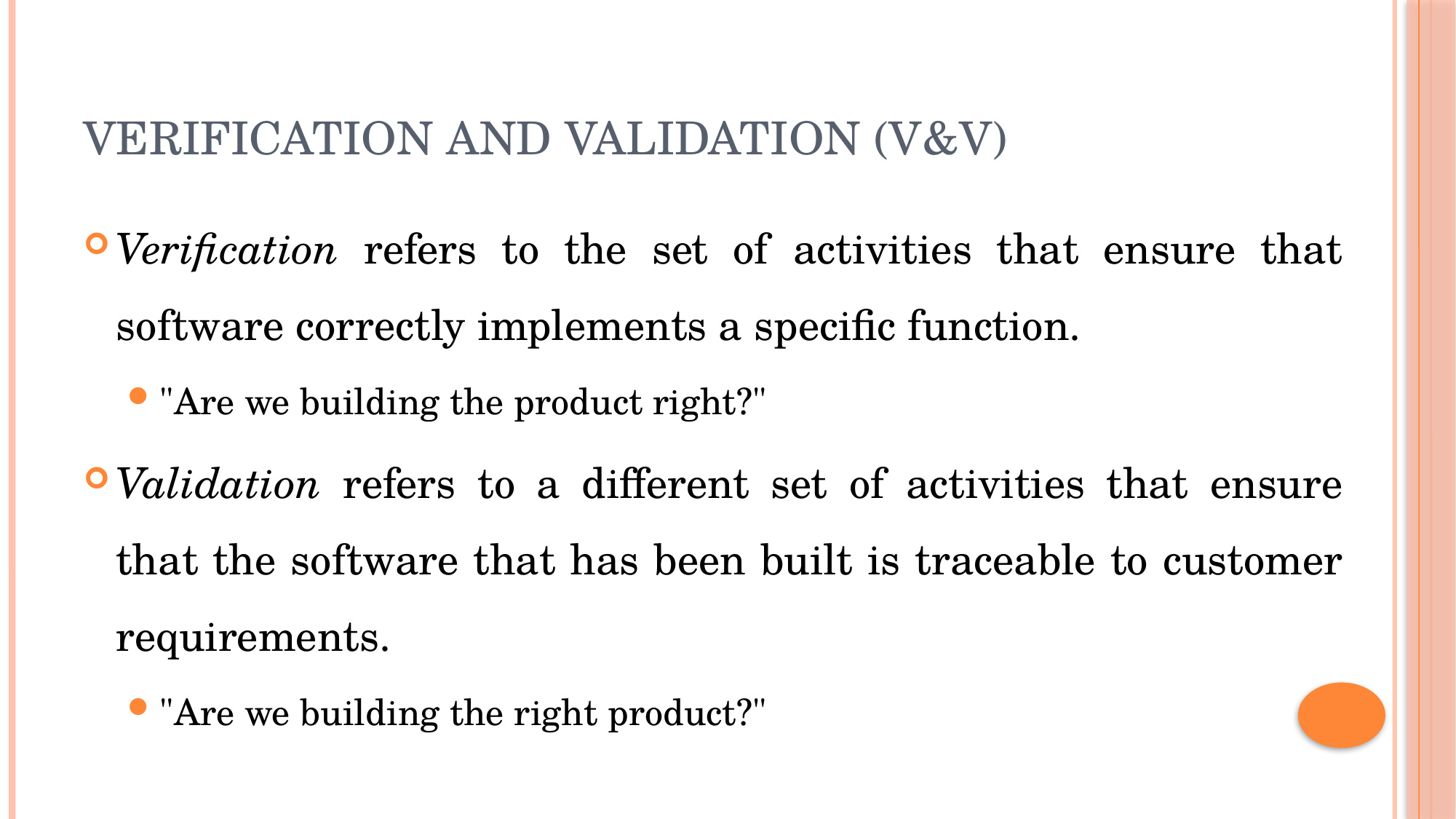

# Verification and Validation (V&V)
Verification refers to the set of activities that ensure that software correctly implements a specific function.
"Are we building the product right?"
Validation refers to a different set of activities that ensure that the software that has been built is traceable to customer requirements.
"Are we building the right product?"